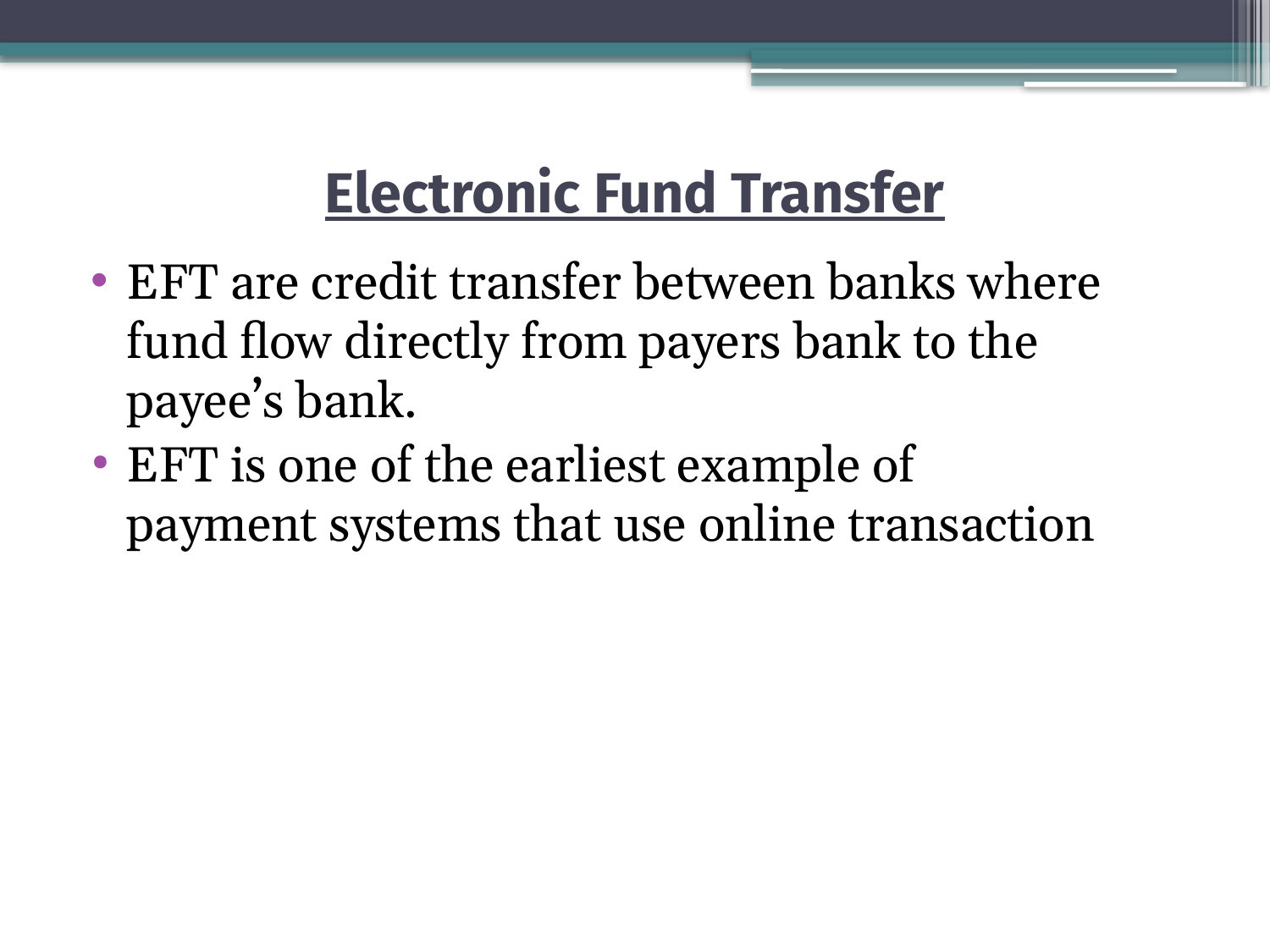

# Electronic Fund Transfer
EFT are credit transfer between banks where fund flow directly from payers bank to the payee’s bank.
EFT is one of the earliest example of                  payment systems that use online transaction